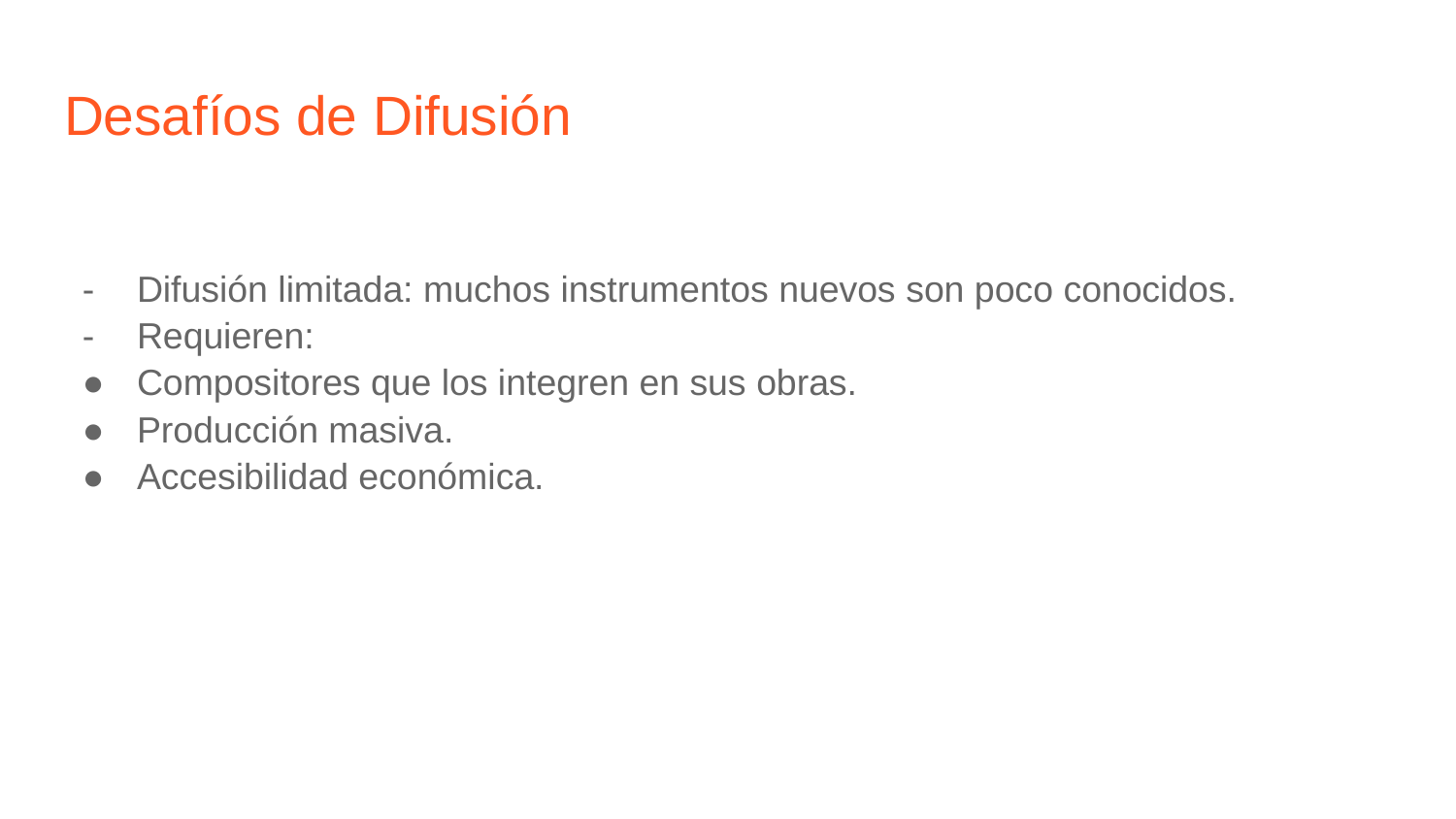

# Desafíos de Difusión

Difusión limitada: muchos instrumentos nuevos son poco conocidos.
Requieren:
Compositores que los integren en sus obras.
Producción masiva.
Accesibilidad económica.